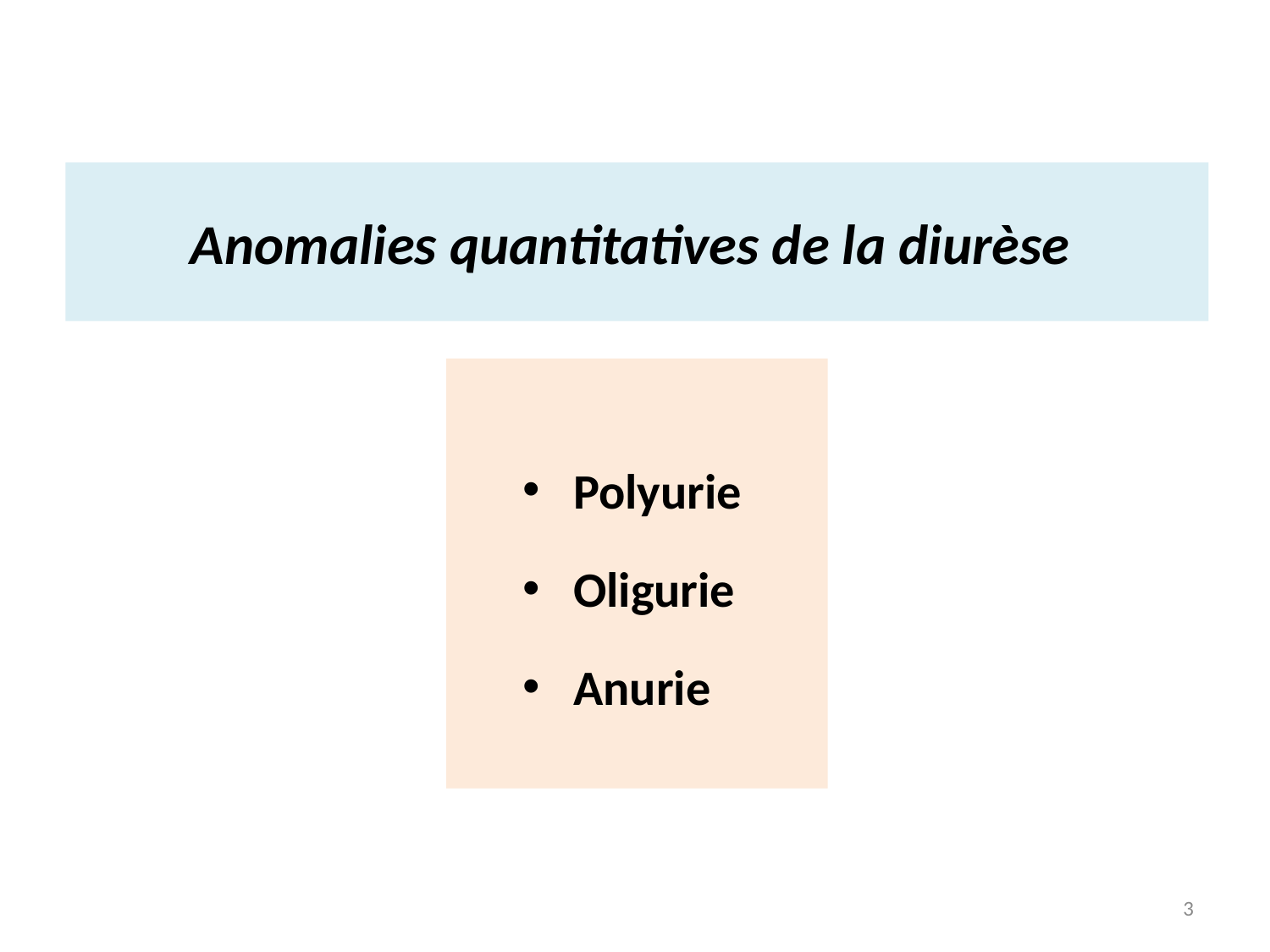

# Anomalies quantitatives de la diurèse

 Polyurie
 Oligurie
 Anurie

3